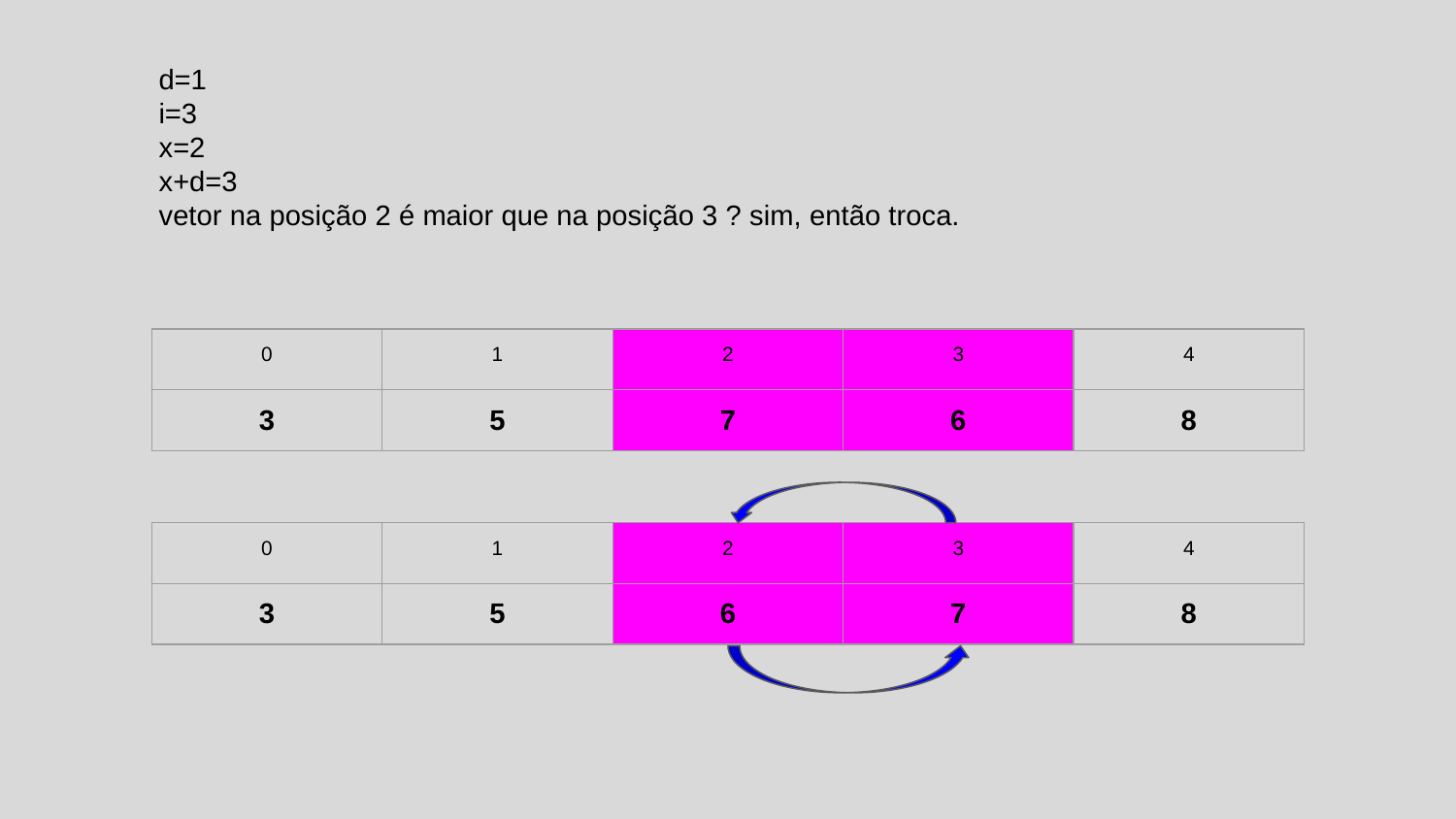

d=1
i=3
x=2
x+d=3
vetor na posição 2 é maior que na posição 3 ? sim, então troca.

| 0 | 1 | 2 | 3 | 4 |
| --- | --- | --- | --- | --- |
| 3 | 5 | 7 | 6 | 8 |

| 0 | 1 | 2 | 3 | 4 |
| --- | --- | --- | --- | --- |
| 3 | 5 | 6 | 7 | 8 |